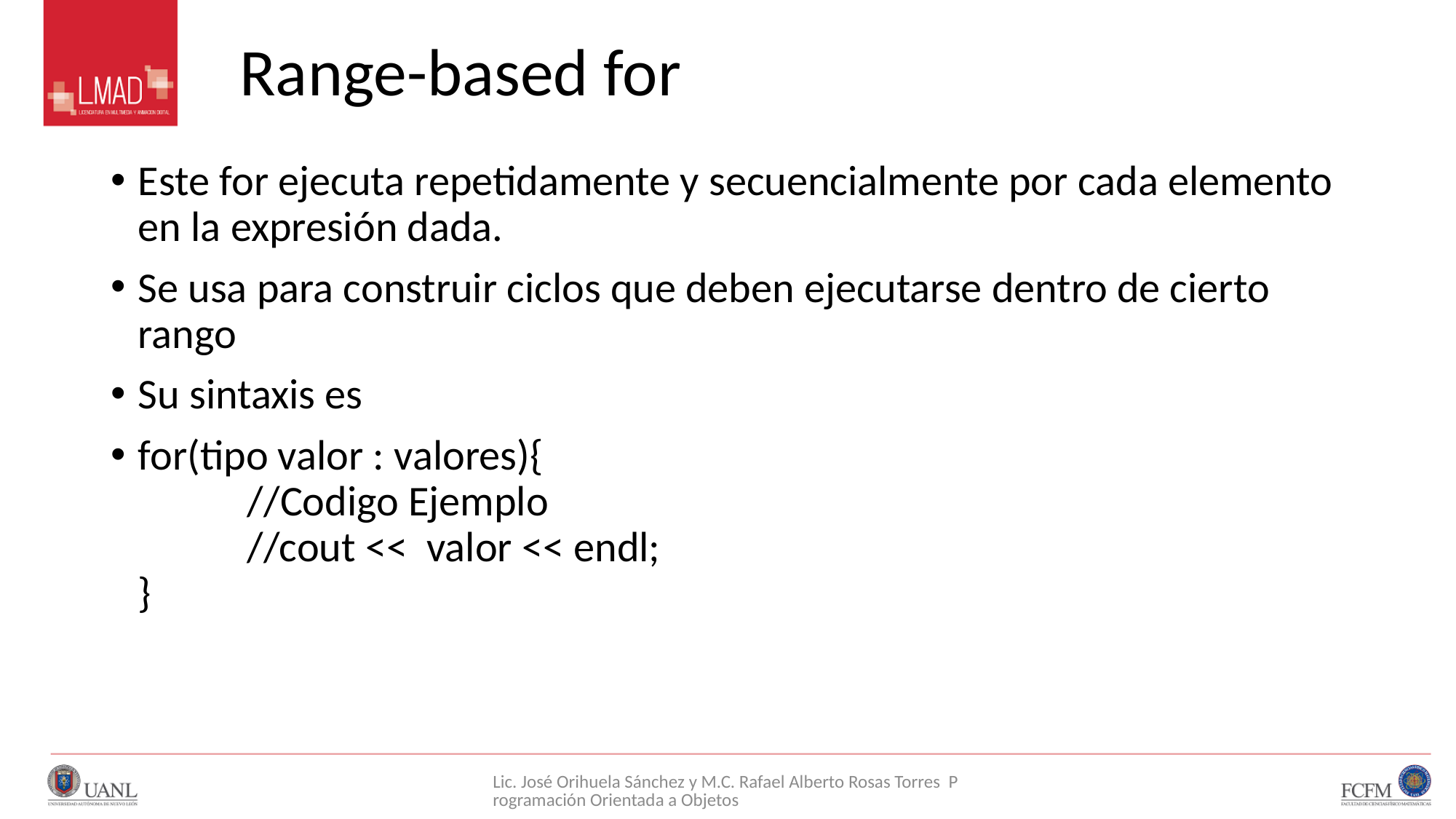

# Range-based for
Este for ejecuta repetidamente y secuencialmente por cada elemento en la expresión dada.
Se usa para construir ciclos que deben ejecutarse dentro de cierto rango
Su sintaxis es
for(tipo valor : valores){
	//Codigo Ejemplo
	//cout <<  valor << endl;
}
Lic. José Orihuela Sánchez y M.C. Rafael Alberto Rosas Torres  Programación Orientada a Objetos